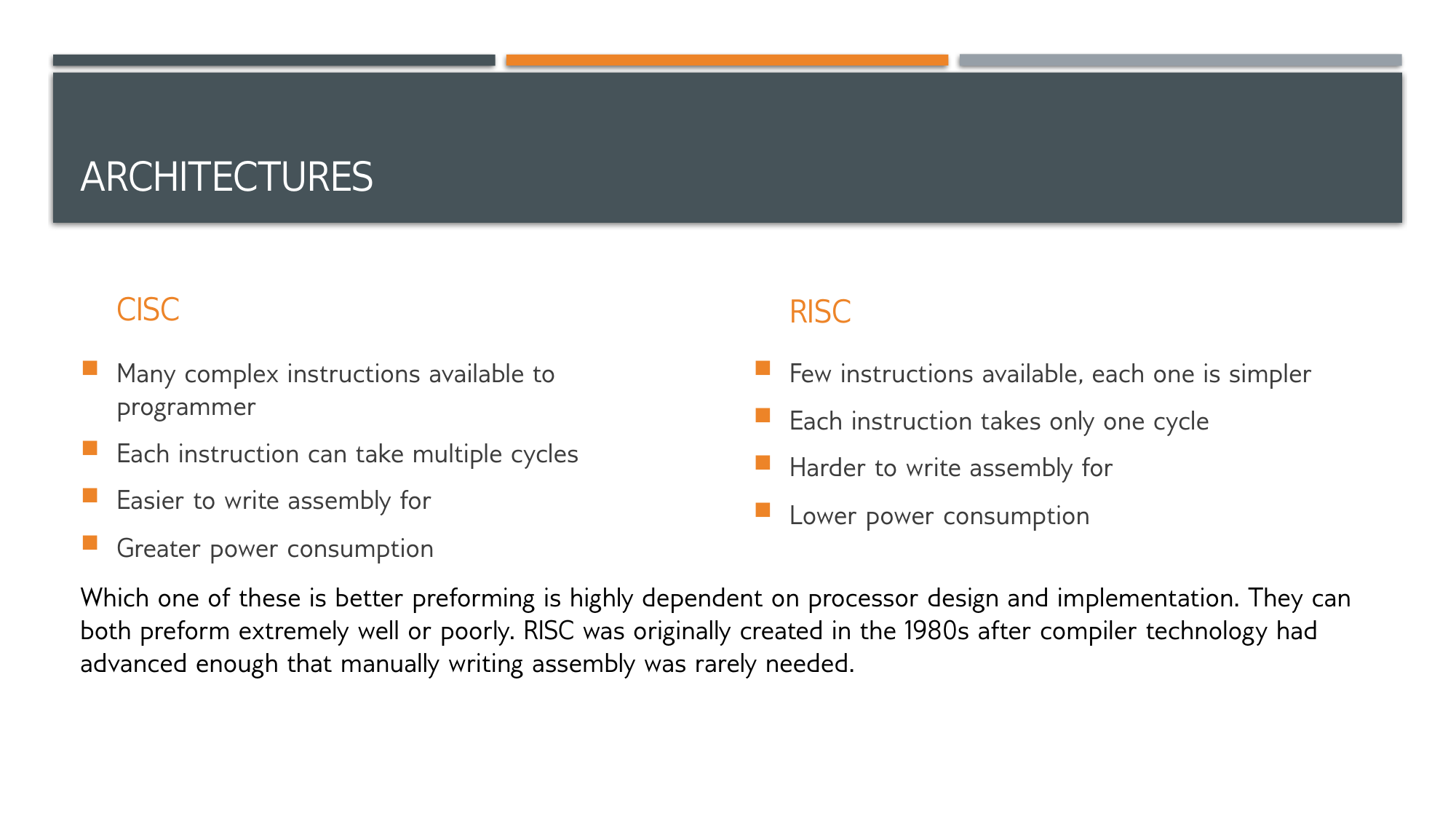

# Architectures
CISC
RISC
Few instructions available, each one is simpler
Each instruction takes only one cycle
Harder to write assembly for
Lower power consumption

Many complex instructions available to programmer
Each instruction can take multiple cycles
Easier to write assembly for
Greater power consumption
Which one of these is better preforming is highly dependent on processor design and implementation. They can both preform extremely well or poorly. RISC was originally created in the 1980s after compiler technology had advanced enough that manually writing assembly was rarely needed.